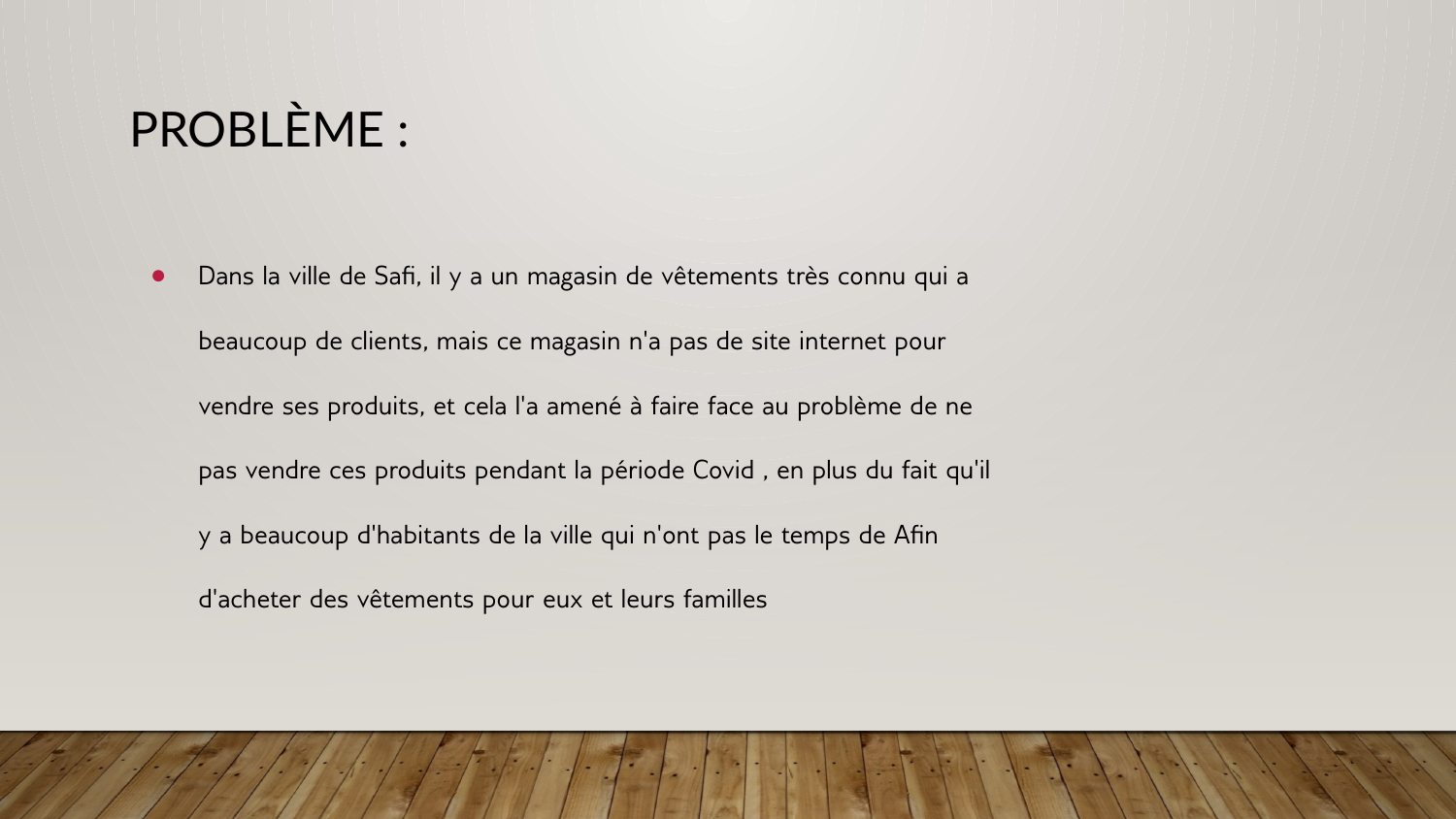

# Problème :
Dans la ville de Safi, il y a un magasin de vêtements très connu qui a beaucoup de clients, mais ce magasin n'a pas de site internet pour vendre ses produits, et cela l'a amené à faire face au problème de ne pas vendre ces produits pendant la période Covid , en plus du fait qu'il y a beaucoup d'habitants de la ville qui n'ont pas le temps de Afin d'acheter des vêtements pour eux et leurs familles